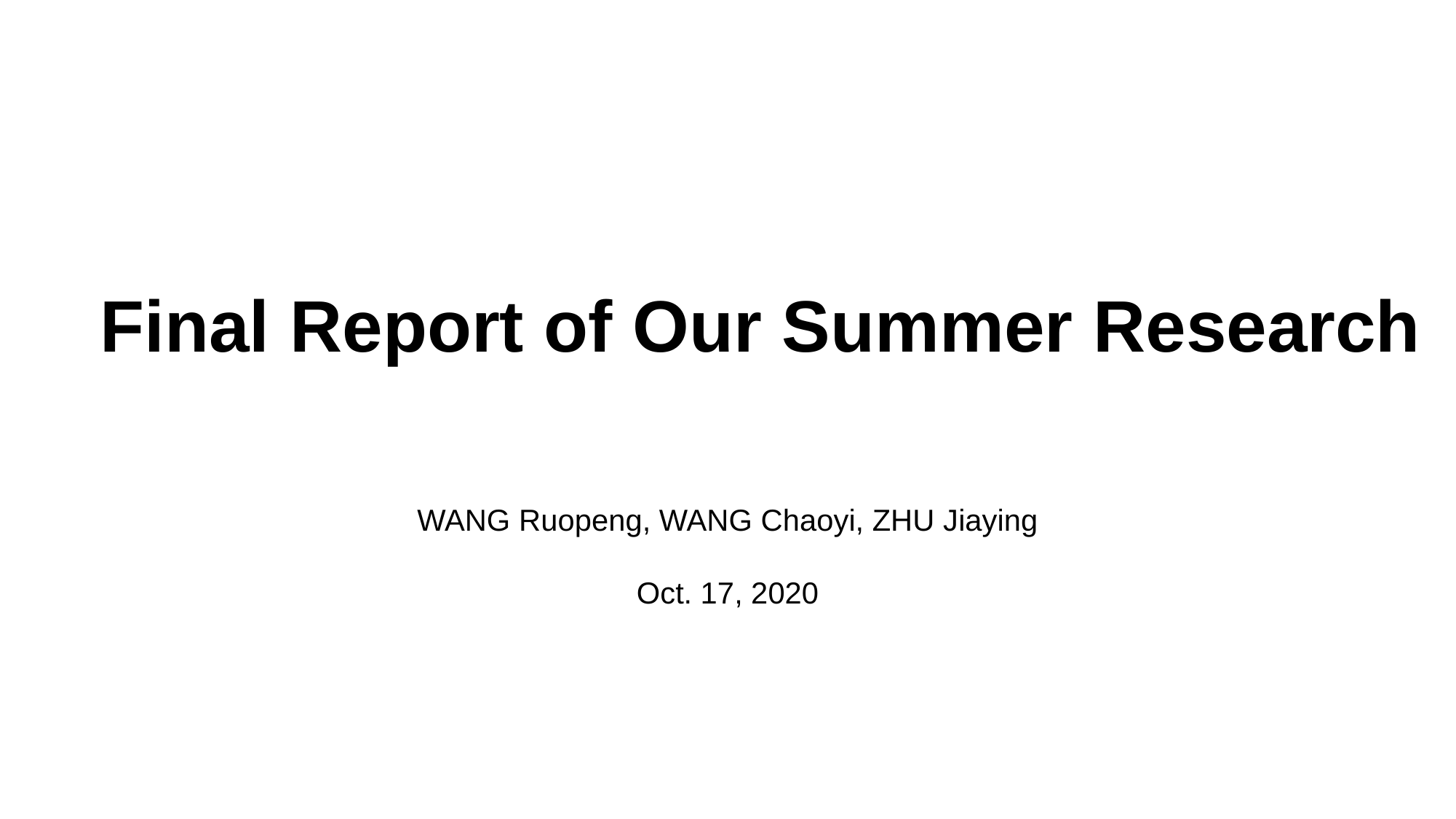

Final Report of Our Summer Research
WANG Ruopeng, WANG Chaoyi, ZHU Jiaying

Oct. 17, 2020